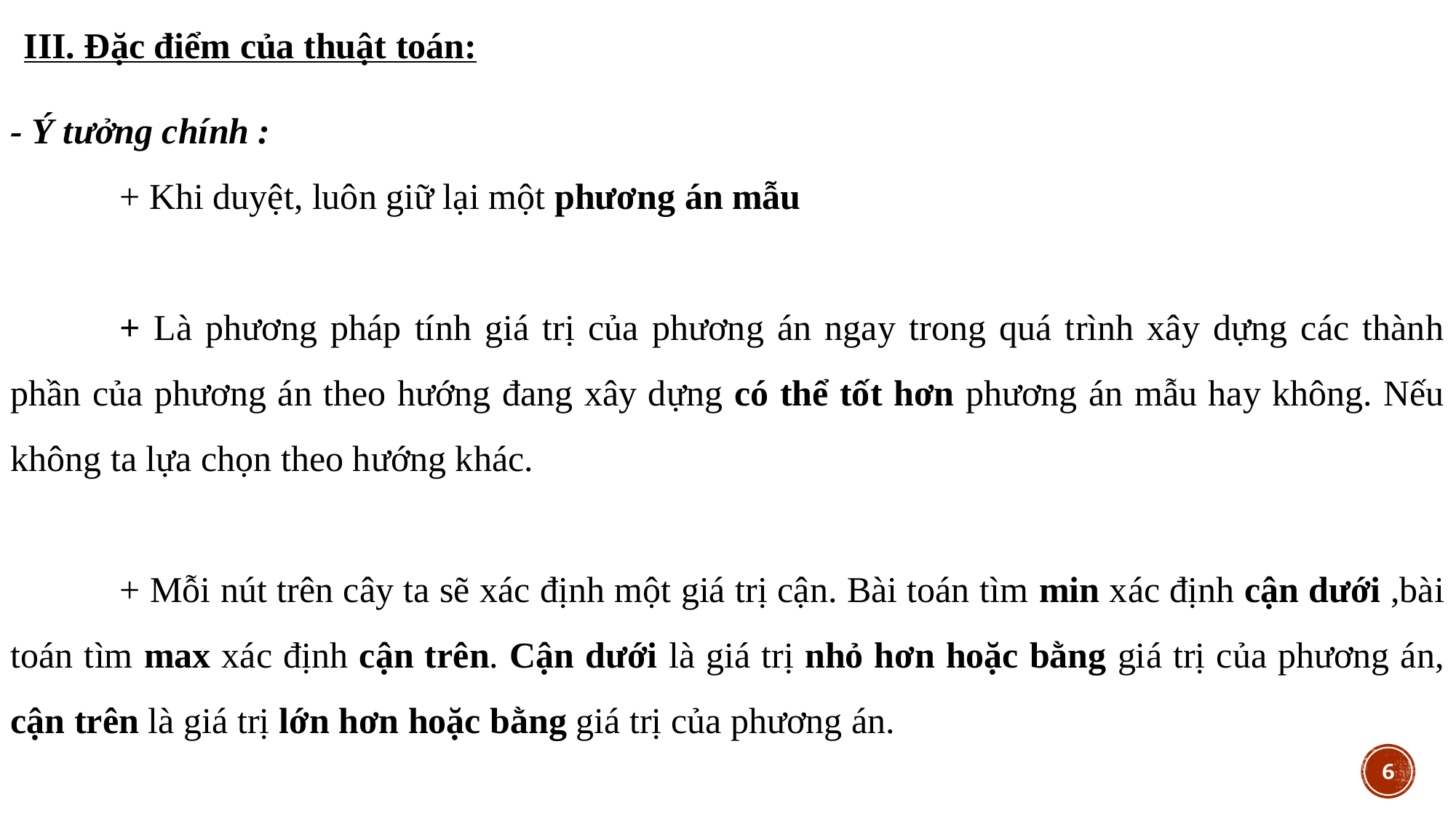

III. Đặc điểm của thuật toán:
- Ý tưởng chính :
	+ Khi duyệt, luôn giữ lại một phương án mẫu

	+ Là phương pháp tính giá trị của phương án ngay trong quá trình xây dựng các thành phần của phương án theo hướng đang xây dựng có thể tốt hơn phương án mẫu hay không. Nếu không ta lựa chọn theo hướng khác.

	+ Mỗi nút trên cây ta sẽ xác định một giá trị cận. Bài toán tìm min xác định cận dưới ,bài toán tìm max xác định cận trên. Cận dưới là giá trị nhỏ hơn hoặc bằng giá trị của phương án, cận trên là giá trị lớn hơn hoặc bằng giá trị của phương án.

6